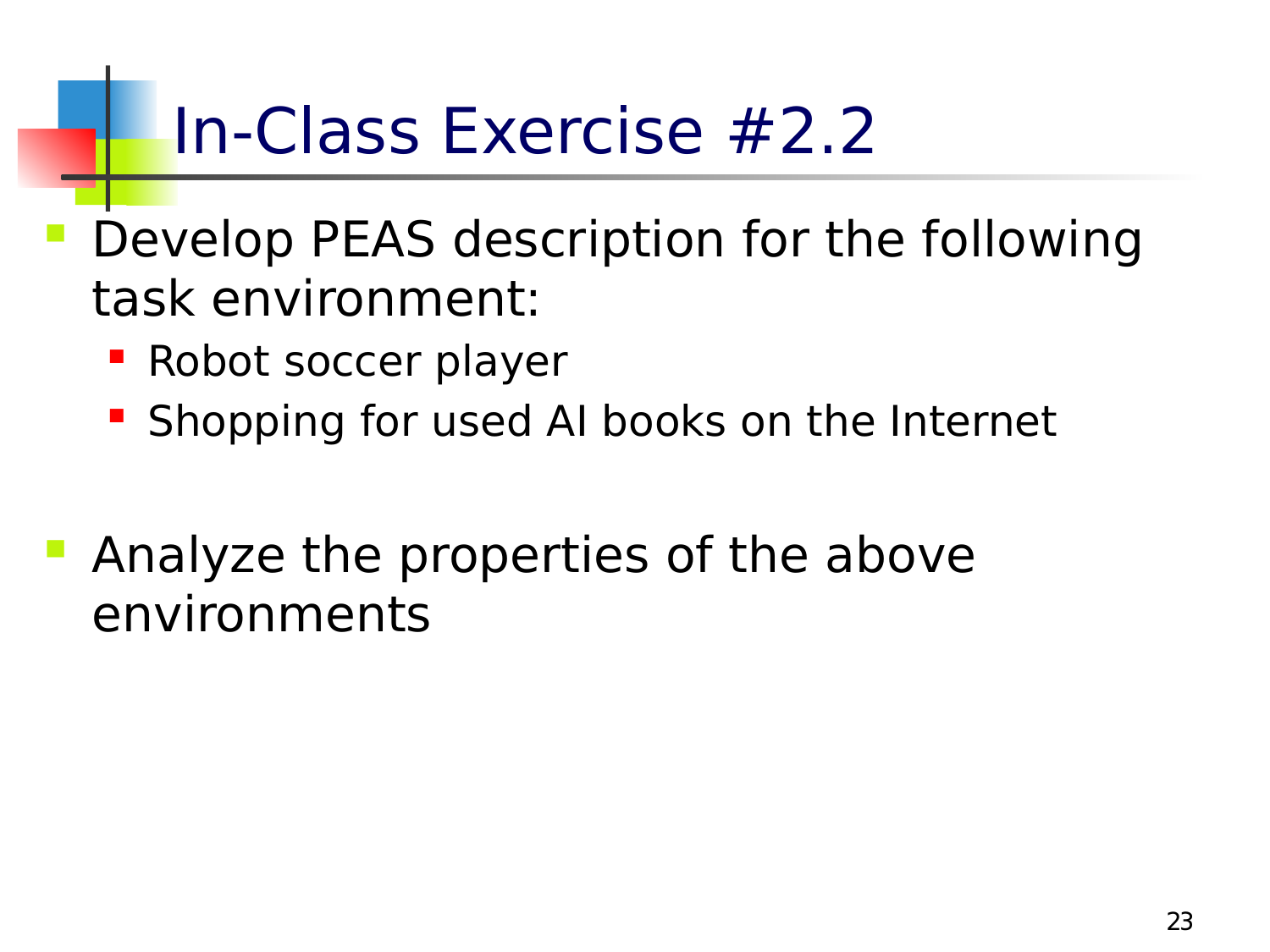

# In-Class Exercise #2.2
Develop PEAS description for the following task environment:
Robot soccer player
Shopping for used AI books on the Internet

Analyze the properties of the above environments
23